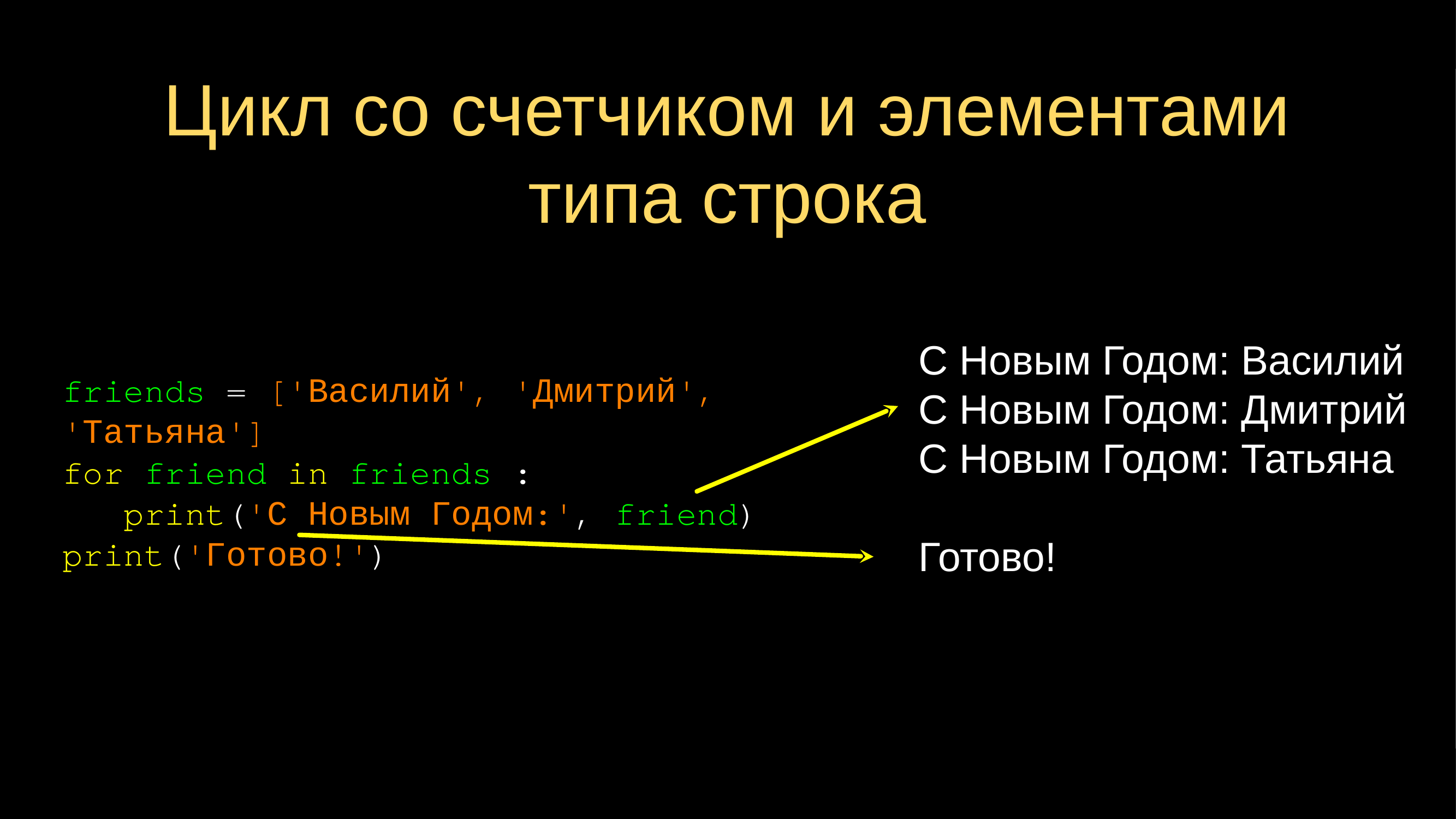

# Цикл со счетчиком и элементами типа строка
С Новым Годом: Василий
С Новым Годом: Дмитрий
С Новым Годом: Татьяна

Готово!
friends = ['Василий', 'Дмитрий', 'Татьяна']
for friend in friends :
   print('С Новым Годом:', friend)
print('Готово!')